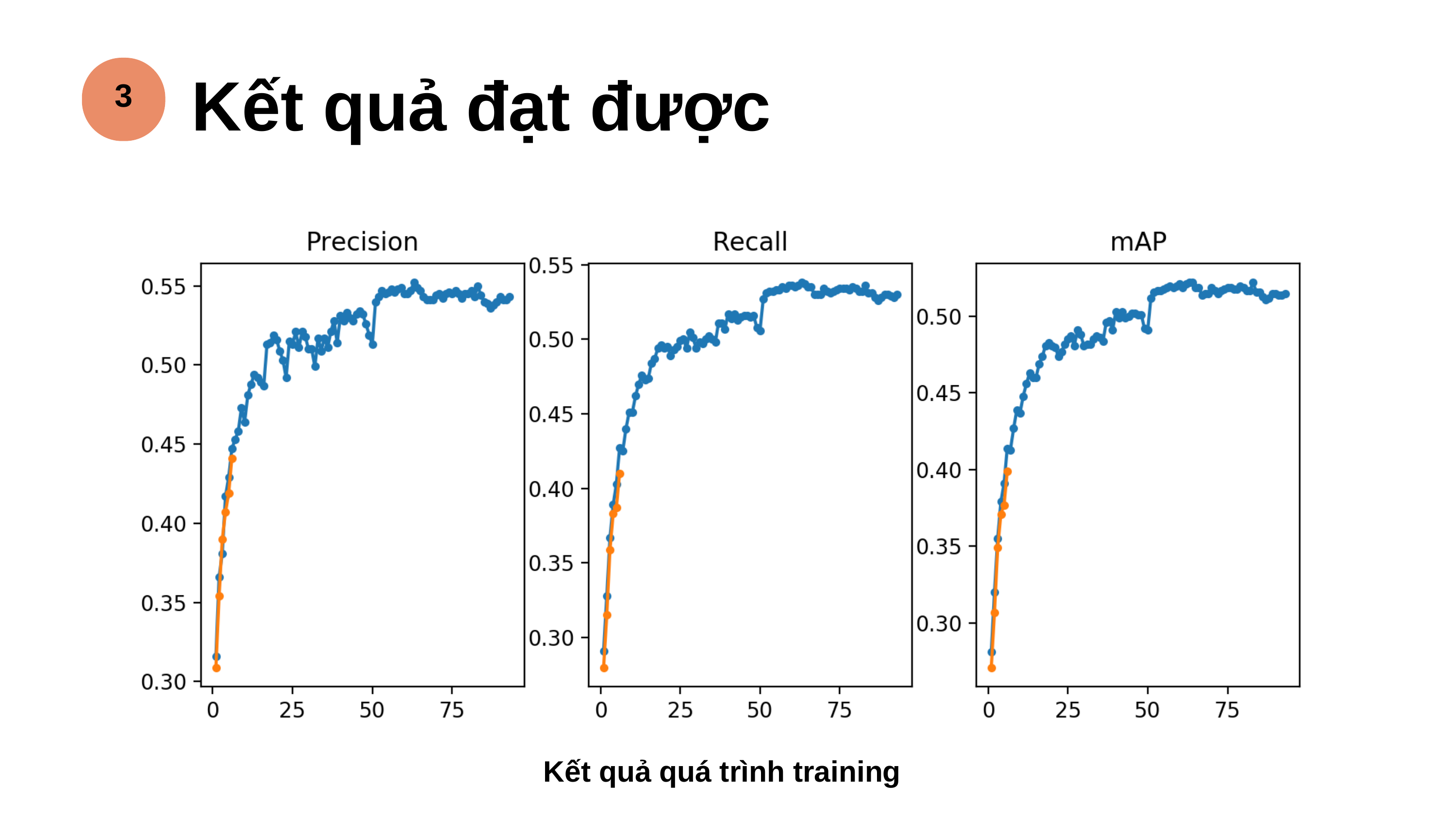

Kết quả đạt được

3

Kết quả quá trình training